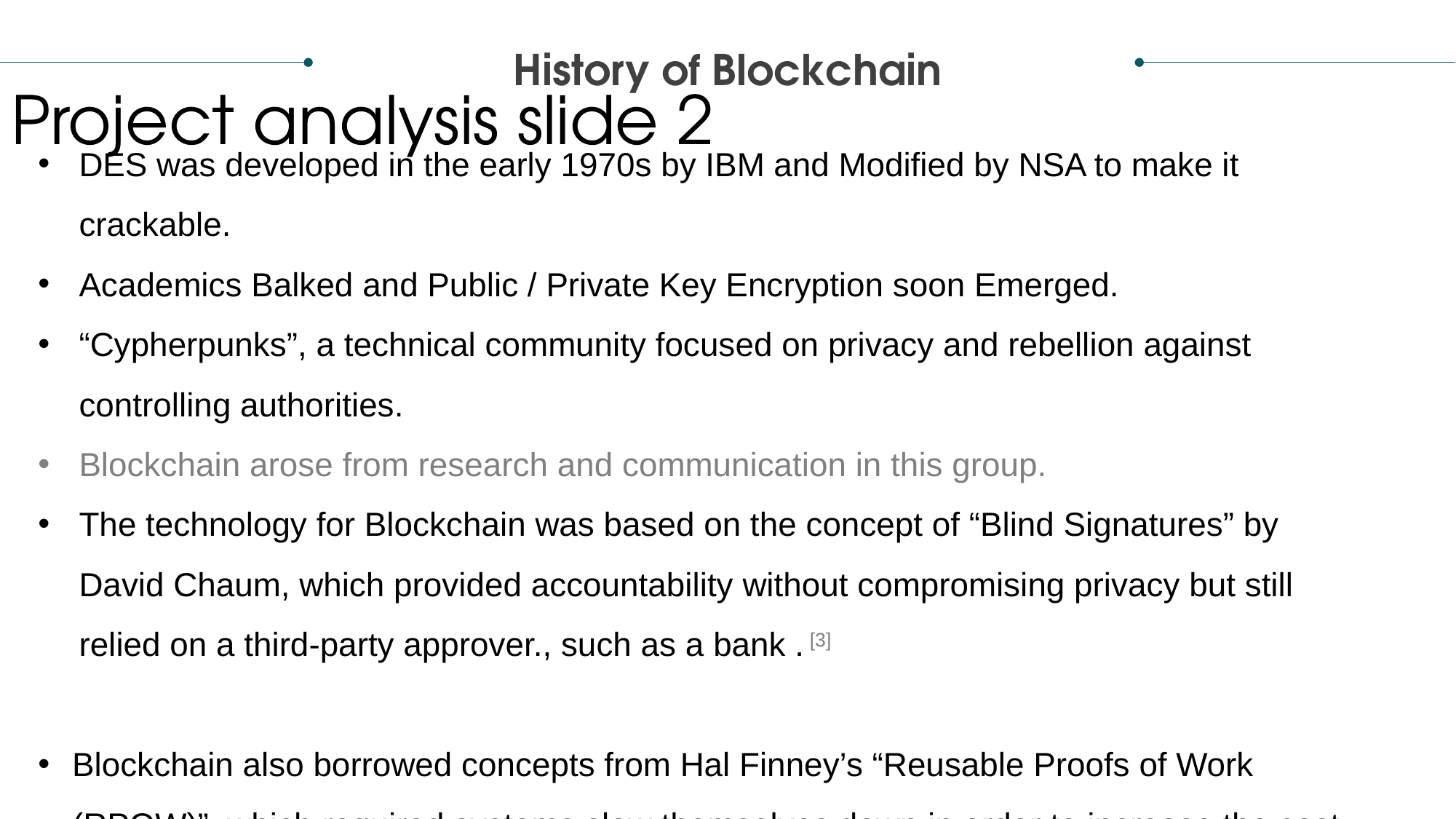

History of Blockchain
Project analysis slide 2
DES was developed in the early 1970s by IBM and Modified by NSA to make it crackable.
Academics Balked and Public / Private Key Encryption soon Emerged.
“Cypherpunks”, a technical community focused on privacy and rebellion against controlling authorities.
Blockchain arose from research and communication in this group.
The technology for Blockchain was based on the concept of “Blind Signatures” by David Chaum, which provided accountability without compromising privacy but still relied on a third-party approver., such as a bank . [3]

Blockchain also borrowed concepts from Hal Finney’s “Reusable Proofs of Work (RPOW)”, which required systems slow themselves down in order to increase the cost of an attack. [4]Encryption Sta